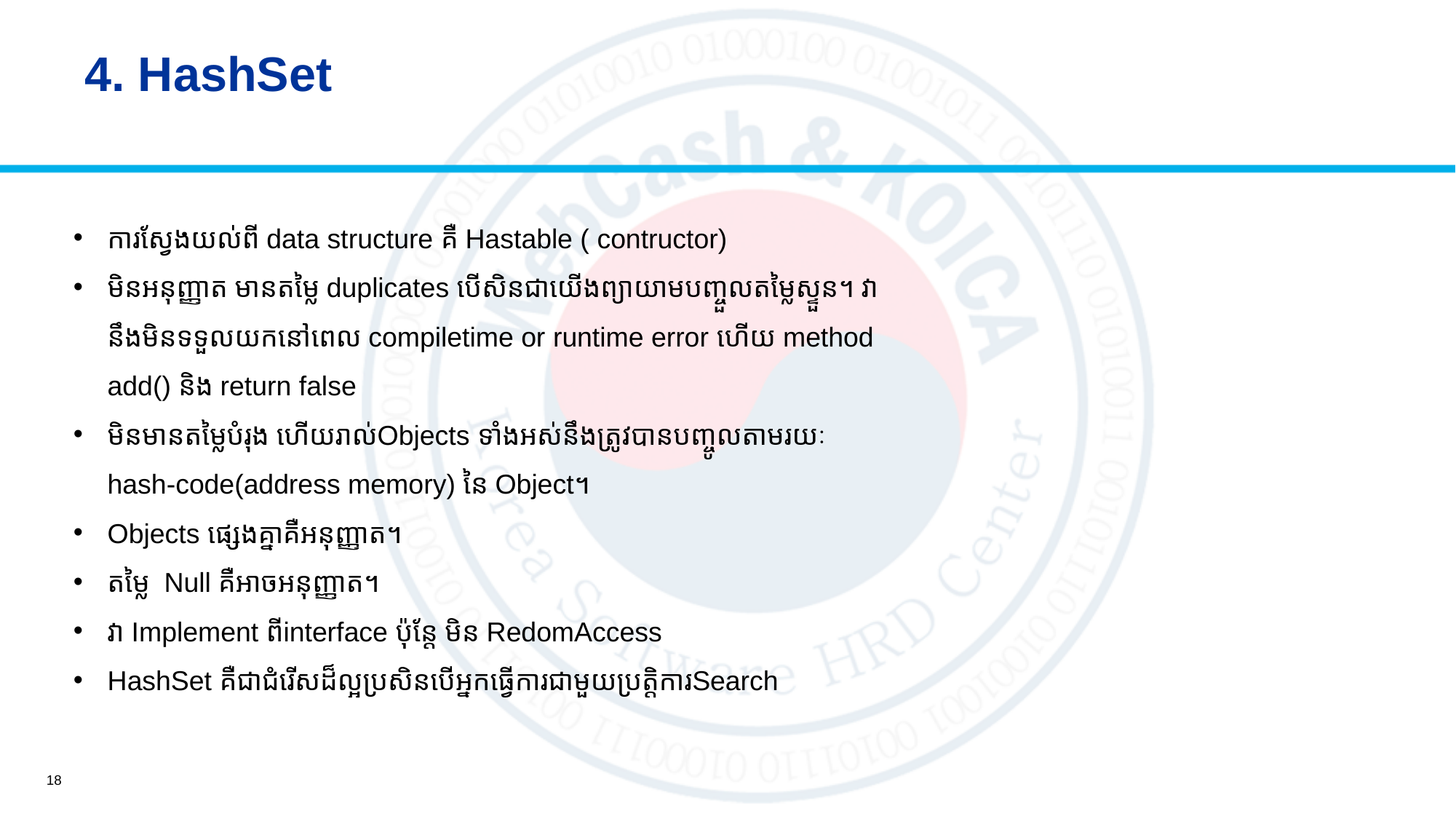

# 4. HashSet
ការស្វែងយល់ពី data structure គឺ Hastable ( contructor)
មិនអនុញ្ញាត មានតម្លៃ duplicates បើសិនជាយើងព្យាយាម​បញ្ចួលតម្លៃស្ទួន។ វានឹងមិនទទួលយកនៅពេល compiletime or runtime error ហើយ method add() និង​ return false
មិនមានតម្លៃបំរុង ហើយរាល់Objects ទាំងអស់នឹងត្រូវបានបញ្ចូលតាមរយៈ  hash-code(address memory) នៃ Object។
Objects ផ្សេងគ្នាគឺអនុញ្ញាត។
តម្លៃ  Null គឺអាចអនុញ្ញាត។
វា​ Implement ពី​interface ប៉ុន្តែ មិន RedomAccess
HashSet គឺជាជំរើសដ៏ល្អប្រសិនបើអ្នកធ្វើការជាមួយប្រត្តិការSearch

18